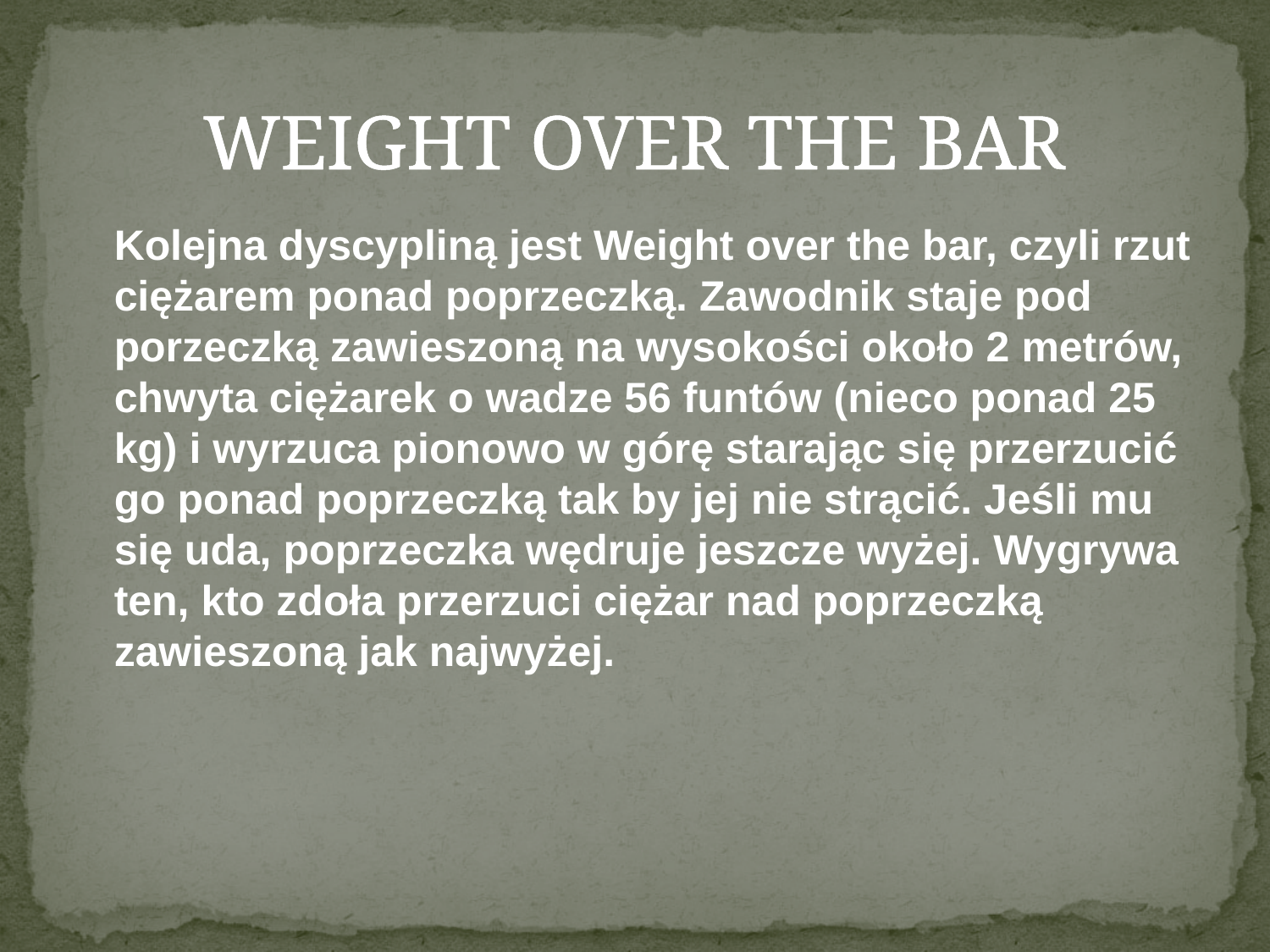

# WEIGHT OVER THE BAR
	Kolejna dyscypliną jest Weight over the bar, czyli rzut ciężarem ponad poprzeczką. Zawodnik staje pod porzeczką zawieszoną na wysokości około 2 metrów, chwyta ciężarek o wadze 56 funtów (nieco ponad 25 kg) i wyrzuca pionowo w górę starając się przerzucić go ponad poprzeczką tak by jej nie strącić. Jeśli mu się uda, poprzeczka wędruje jeszcze wyżej. Wygrywa ten, kto zdoła przerzuci ciężar nad poprzeczką zawieszoną jak najwyżej.